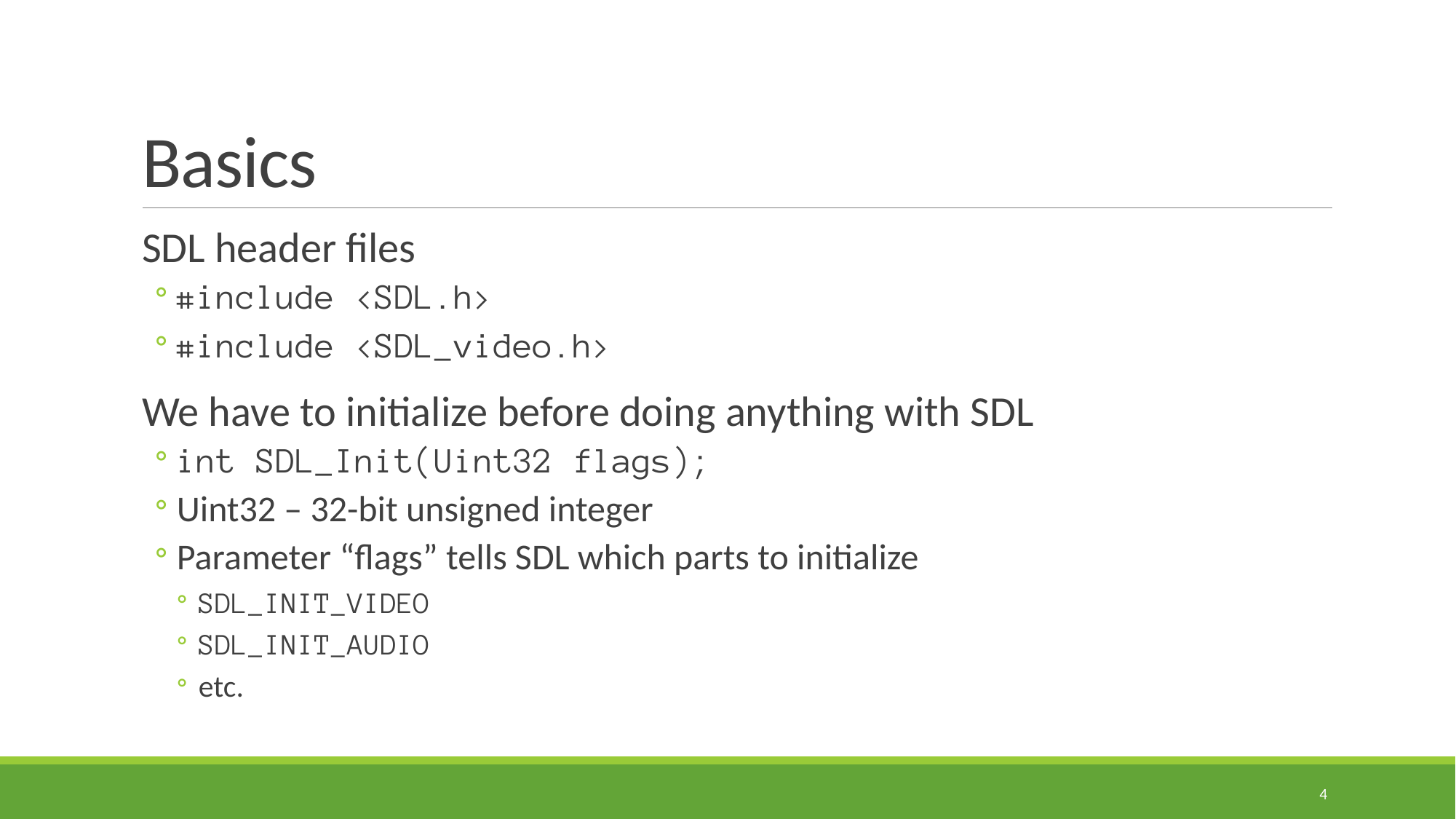

# Basics
SDL header files
#include <SDL.h>
#include <SDL_video.h>
We have to initialize before doing anything with SDL
int SDL_Init(Uint32 flags);
Uint32 – 32-bit unsigned integer
Parameter “flags” tells SDL which parts to initialize
SDL_INIT_VIDEO
SDL_INIT_AUDIO
etc.
4